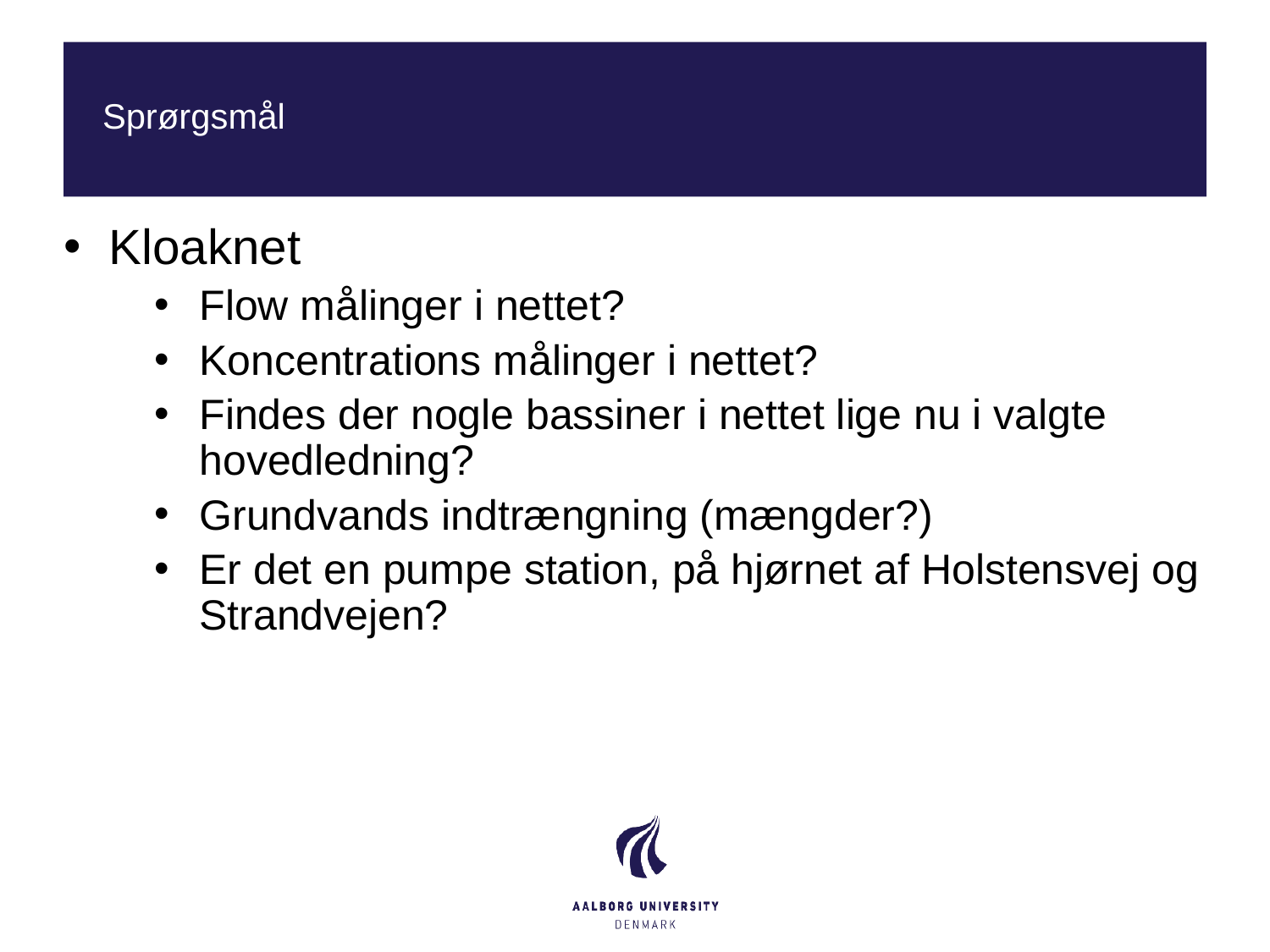

# Kloaknet
Flow målinger i nettet?
Koncentrations målinger i nettet?
Findes der nogle bassiner i nettet lige nu i valgte hovedledning?
Grundvands indtrængning (mængder?)
Er det en pumpe station, på hjørnet af Holstensvej og Strandvejen?

    Sprørgsmål